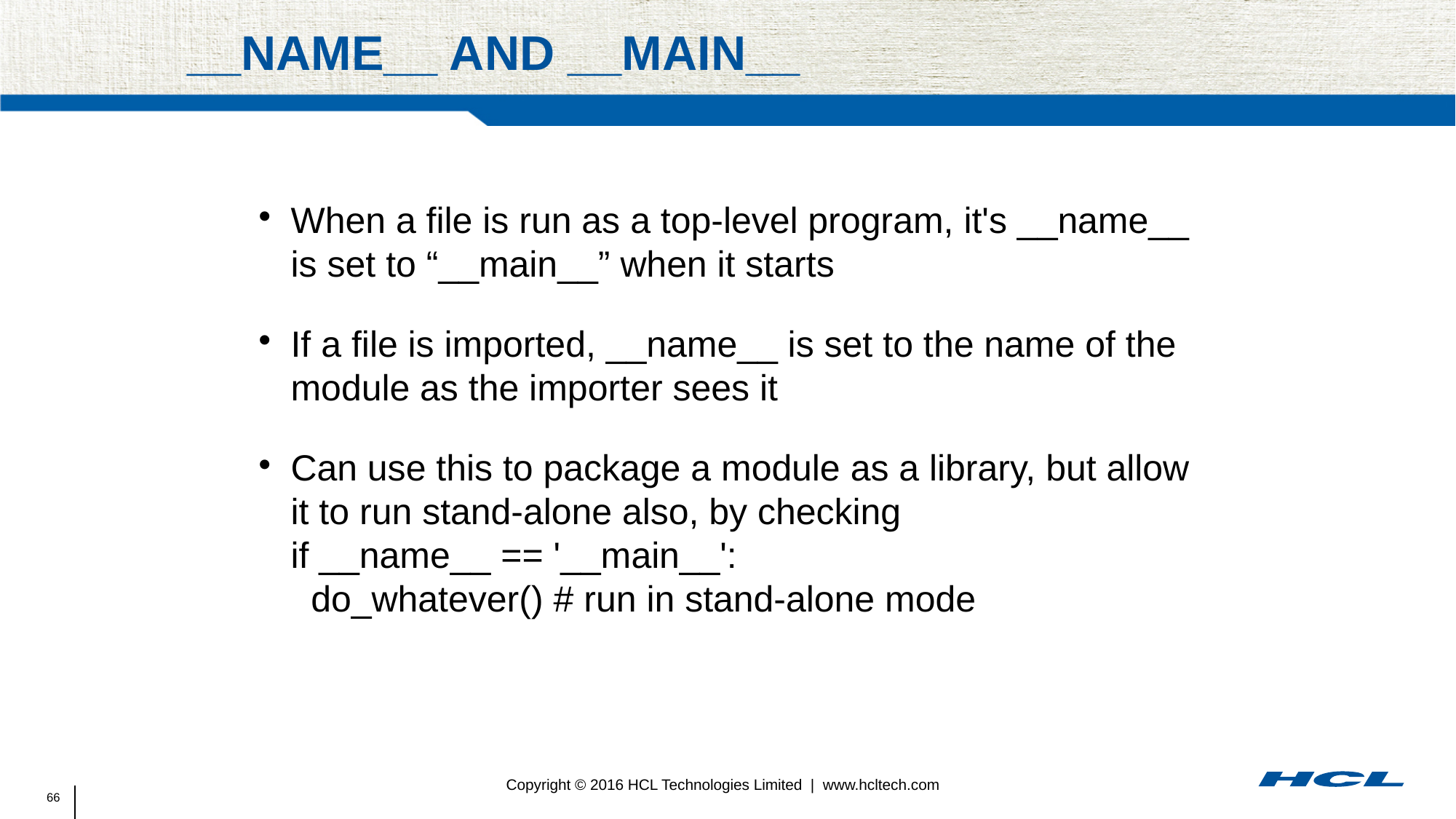

# __name__ and __main__
When a file is run as a top-level program, it's __name__ is set to “__main__” when it starts
If a file is imported, __name__ is set to the name of the module as the importer sees it
Can use this to package a module as a library, but allow it to run stand-alone also, by checking
if __name__ == '__main__':
  do_whatever() # run in stand-alone mode